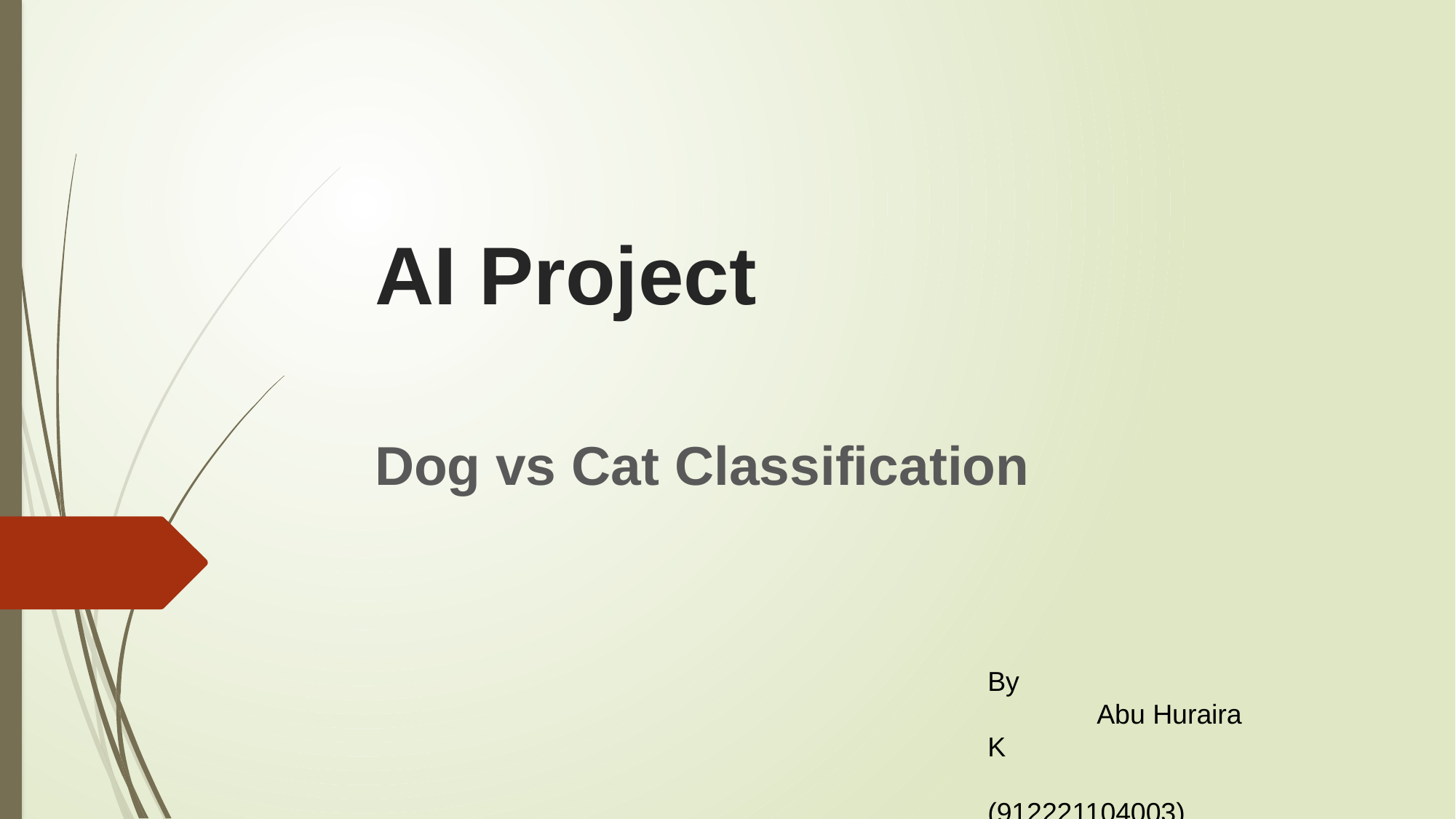

# AI Project
Dog vs Cat Classification
By
	Abu Huraira K
	(912221104003)